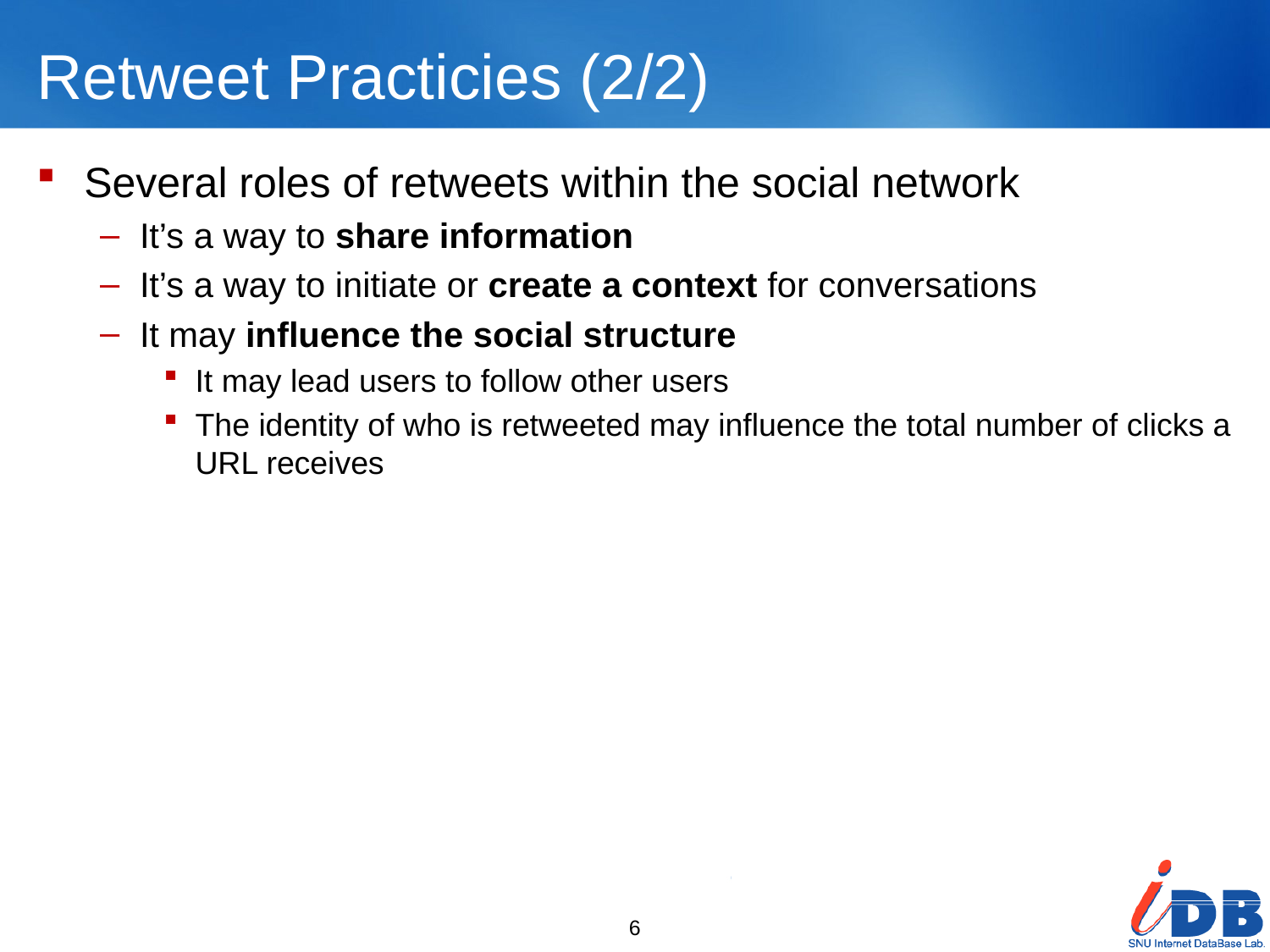

# Retweet Practicies (2/2)
Several roles of retweets within the social network
It’s a way to share information
It’s a way to initiate or create a context for conversations
It may influence the social structure
It may lead users to follow other users
The identity of who is retweeted may influence the total number of clicks a URL receives

6